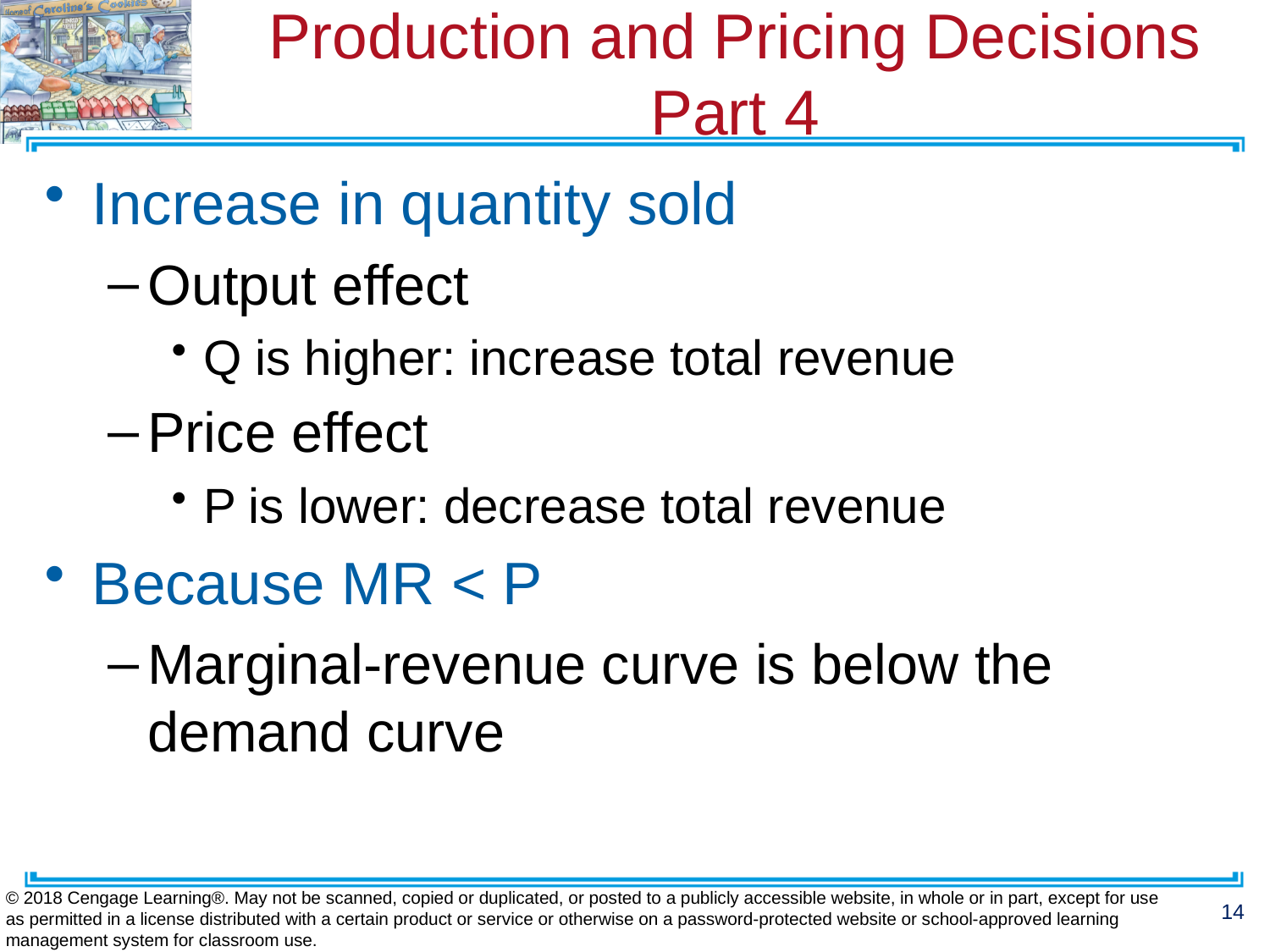

# Production and Pricing Decisions Part 4
Increase in quantity sold
Output effect
Q is higher: increase total revenue
Price effect
P is lower: decrease total revenue
Because MR < P
Marginal-revenue curve is below the demand curve
© 2018 Cengage Learning®. May not be scanned, copied or duplicated, or posted to a publicly accessible website, in whole or in part, except for use as permitted in a license distributed with a certain product or service or otherwise on a password-protected website or school-approved learning management system for classroom use.
14